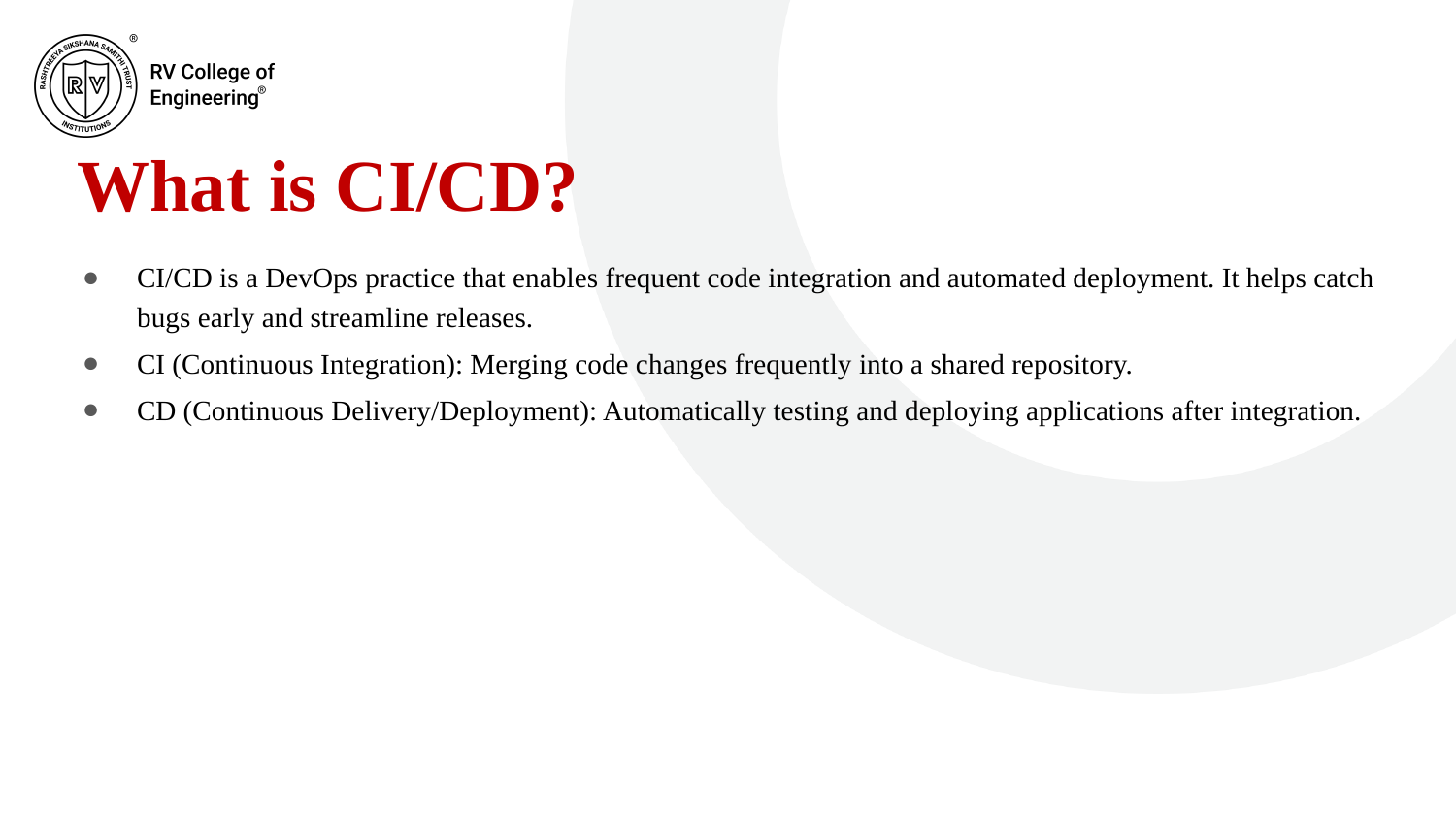

# What is CI/CD?
CI/CD is a DevOps practice that enables frequent code integration and automated deployment. It helps catch bugs early and streamline releases.
CI (Continuous Integration): Merging code changes frequently into a shared repository.
CD (Continuous Delivery/Deployment): Automatically testing and deploying applications after integration.